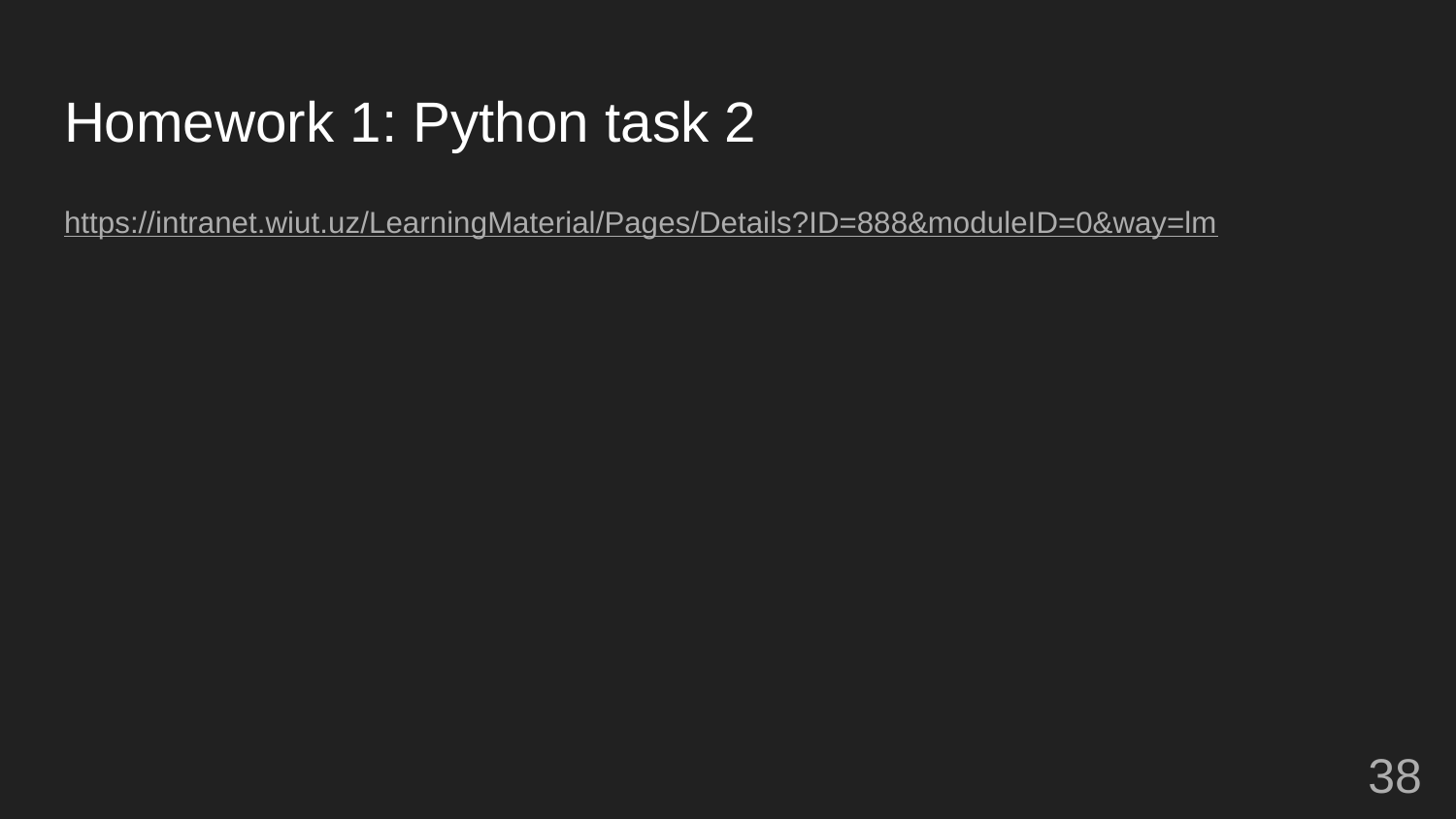

# Homework 1: Python task 2
https://intranet.wiut.uz/LearningMaterial/Pages/Details?ID=888&moduleID=0&way=lm
38